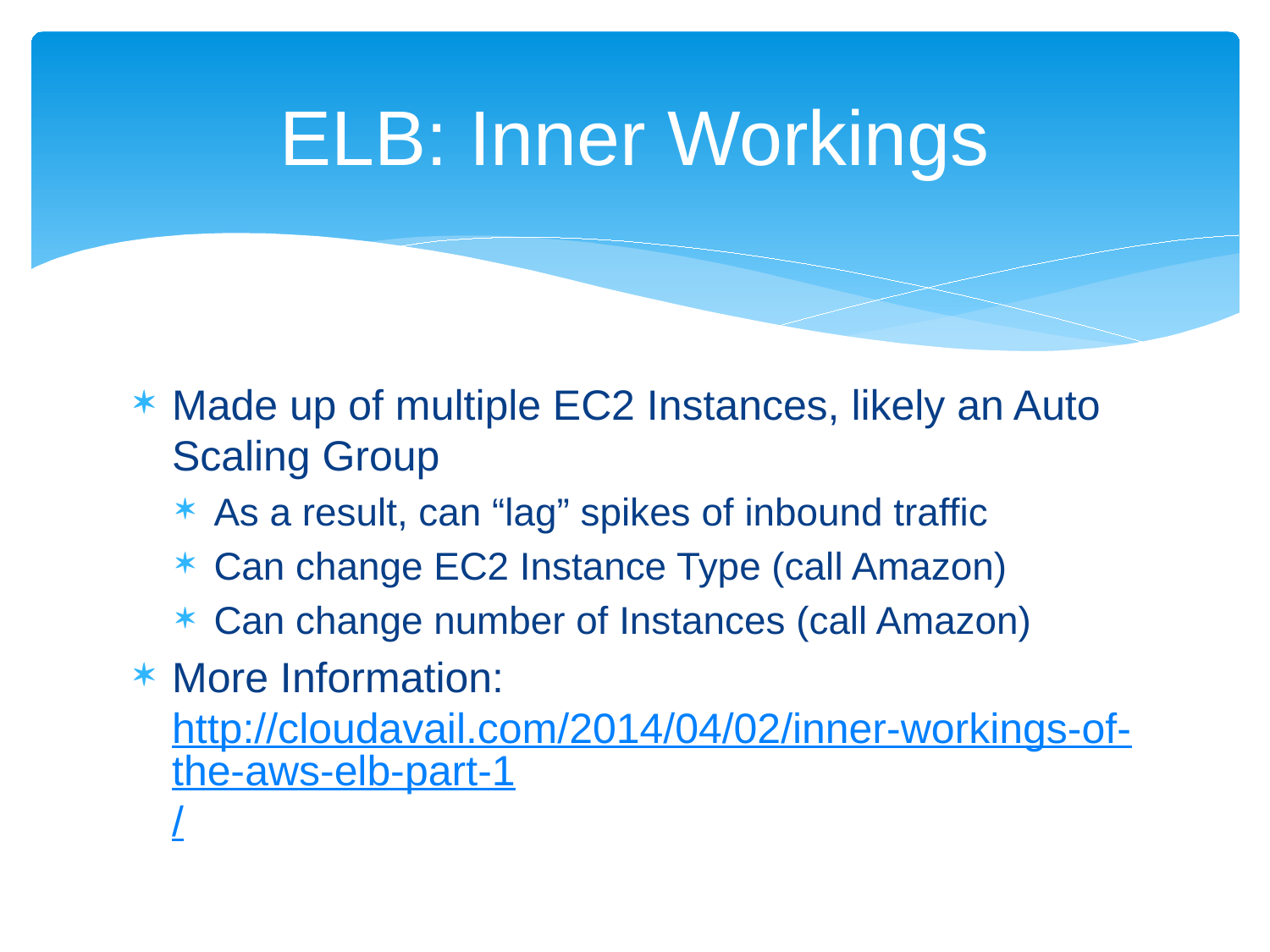

# ELB: Inner Workings
Made up of multiple EC2 Instances, likely an Auto Scaling Group
As a result, can “lag” spikes of inbound traffic
Can change EC2 Instance Type (call Amazon)
Can change number of Instances (call Amazon)
More Information: http://cloudavail.com/2014/04/02/inner-workings-of-the-aws-elb-part-1/